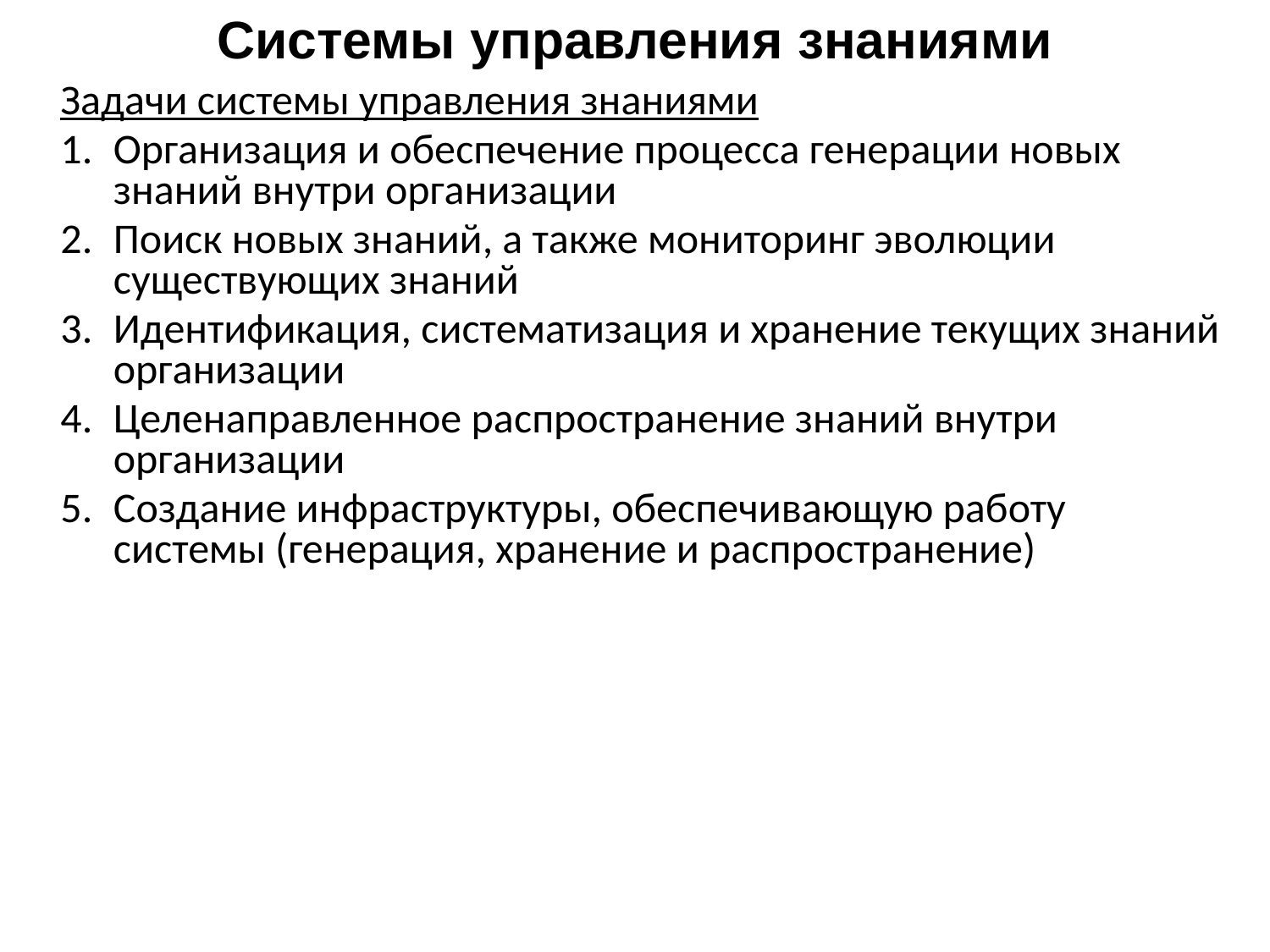

Системы управления знаниями
Задачи системы управления знаниями
Организация и обеспечение процесса генерации новых знаний внутри организации
Поиск новых знаний, а также мониторинг эволюции существующих знаний
Идентификация, систематизация и хранение текущих знаний организации
Целенаправленное распространение знаний внутри организации
Создание инфраструктуры, обеспечивающую работу системы (генерация, хранение и распространение)